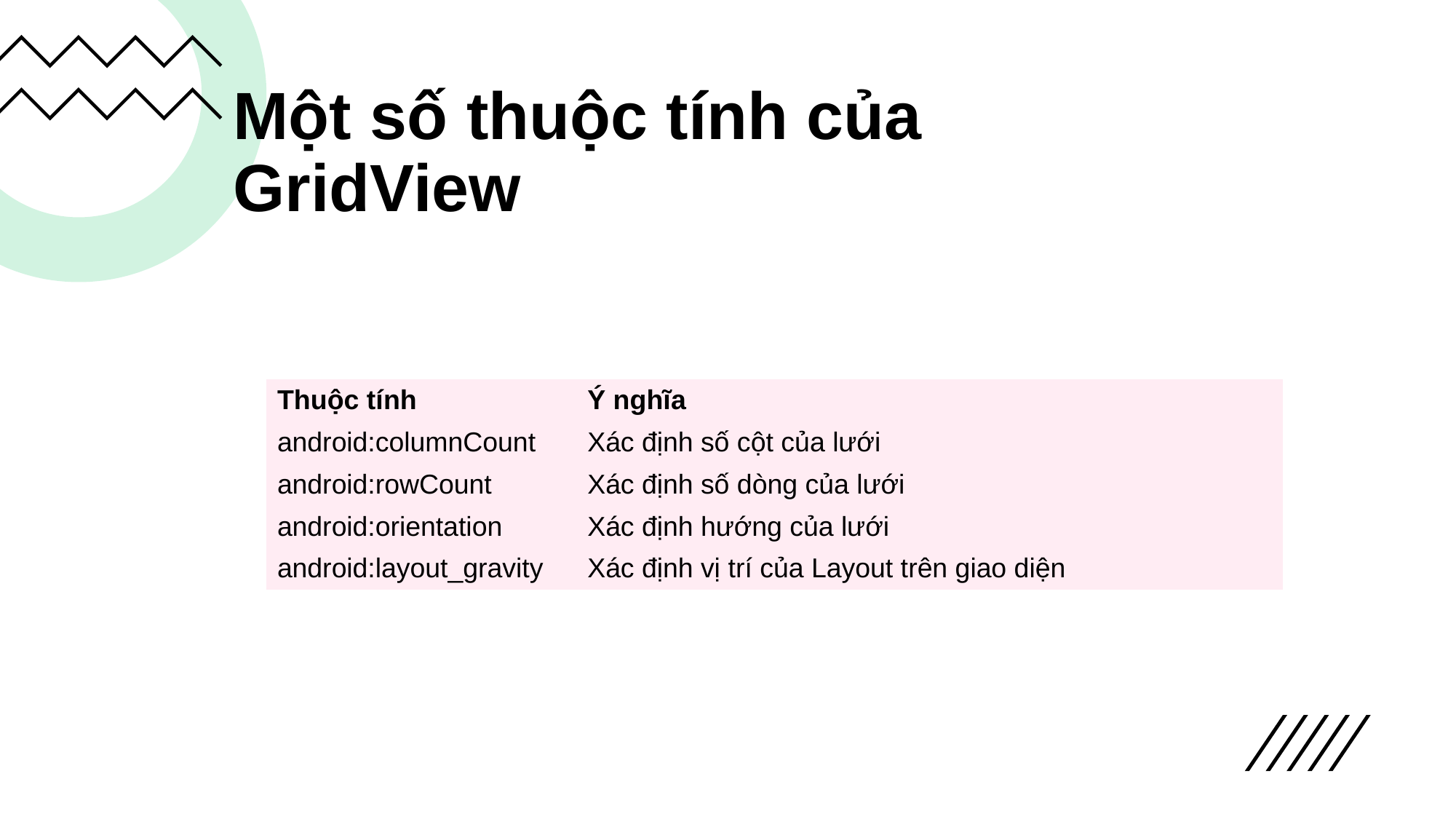

# Một số thuộc tính của GridView

| Thuộc tính | Ý nghĩa |
| --- | --- |
| android:columnCount | Xác định số cột của lưới |
| android:rowCount | Xác định số dòng của lưới |
| android:orientation | Xác định hướng của lưới |
| android:layout\_gravity | Xác định vị trí của Layout trên giao diện |